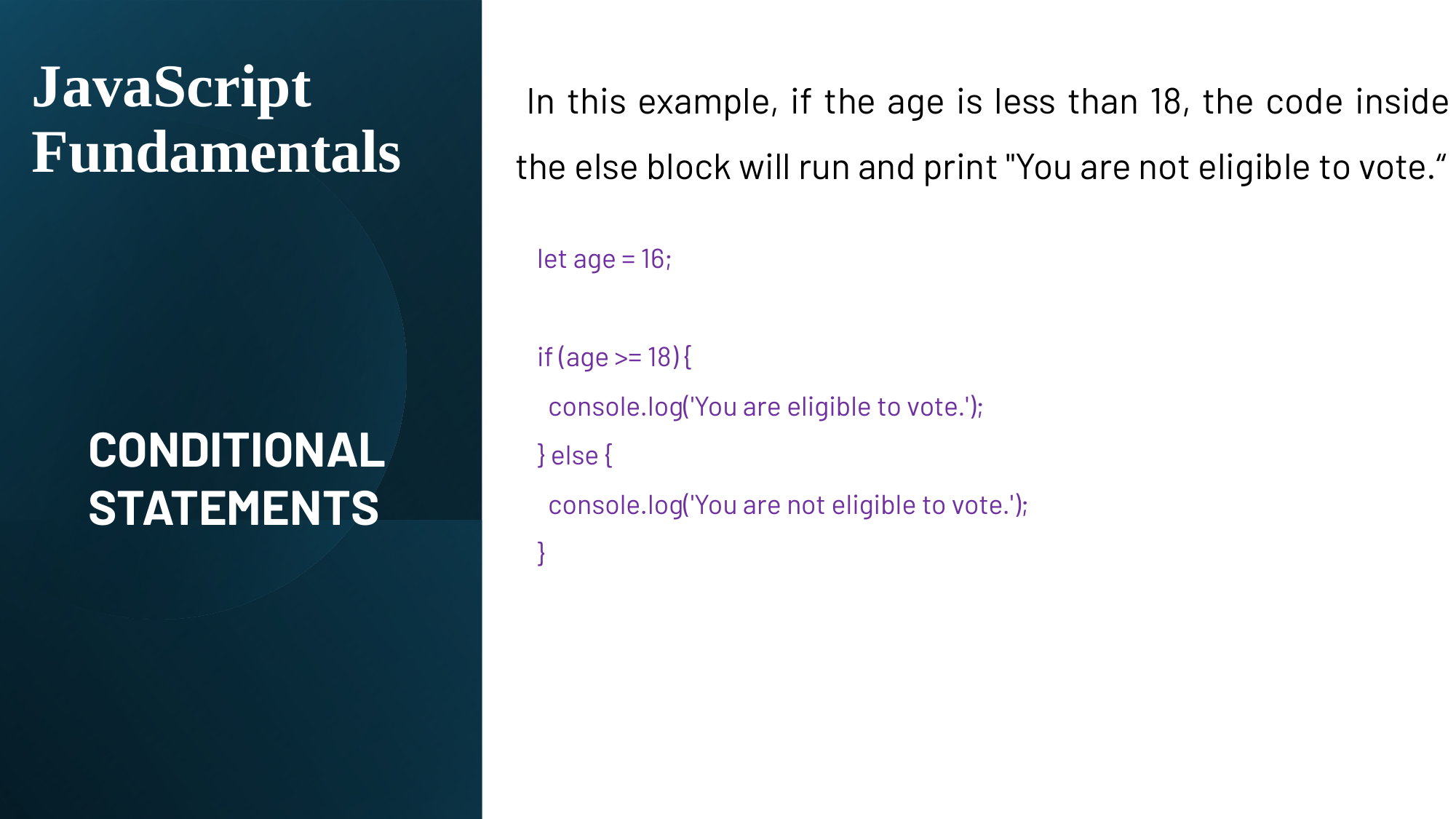

# JavaScript Fundamentals
 In this example, if the age is less than 18, the code inside the else block will run and print "You are not eligible to vote.“

    let age = 16;

    if (age >= 18) {
      console.log('You are eligible to vote.');
    } else {
      console.log('You are not eligible to vote.');
    }

CONDITIONAL STATEMENTS